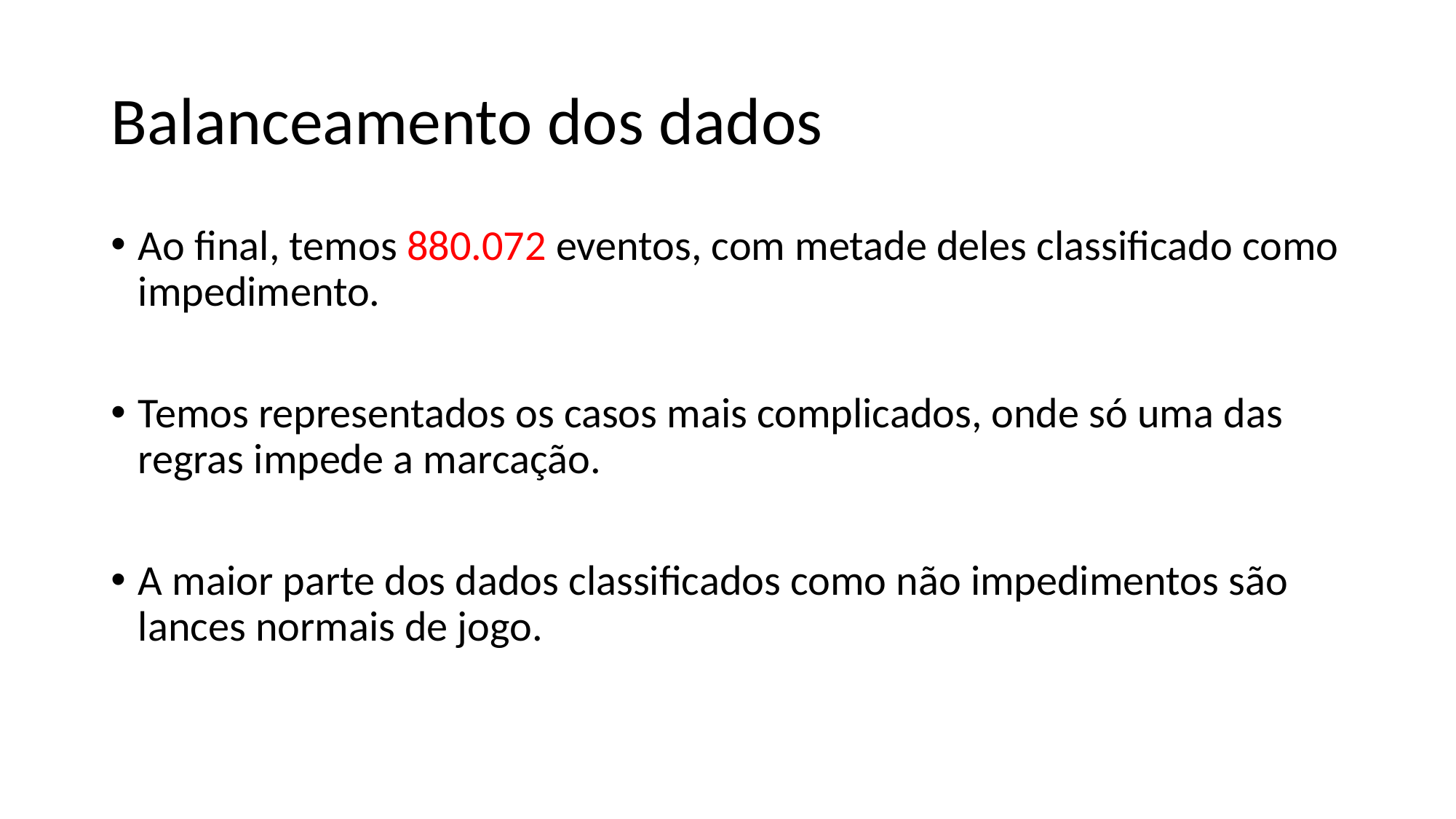

# Balanceamento dos dados
Ao final, temos 880.072 eventos, com metade deles classificado como impedimento.

Temos representados os casos mais complicados, onde só uma das regras impede a marcação.

A maior parte dos dados classificados como não impedimentos são lances normais de jogo.